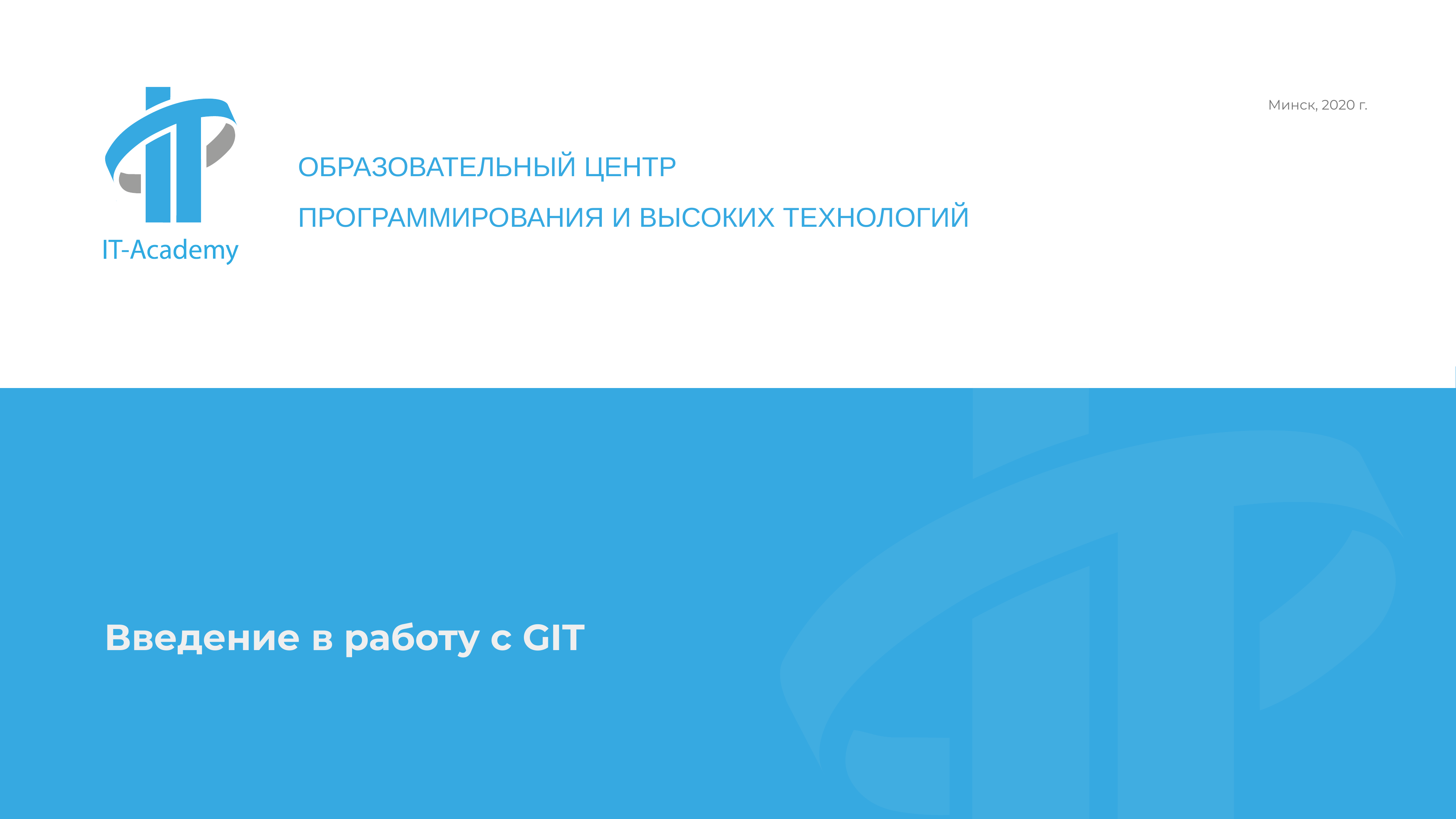

Минск, 2020 г.
ОБРАЗОВАТЕЛЬНЫЙ ЦЕНТР
ПРОГРАММИРОВАНИЯ И ВЫСОКИХ ТЕХНОЛОГИЙ

Введение в работу с GIT